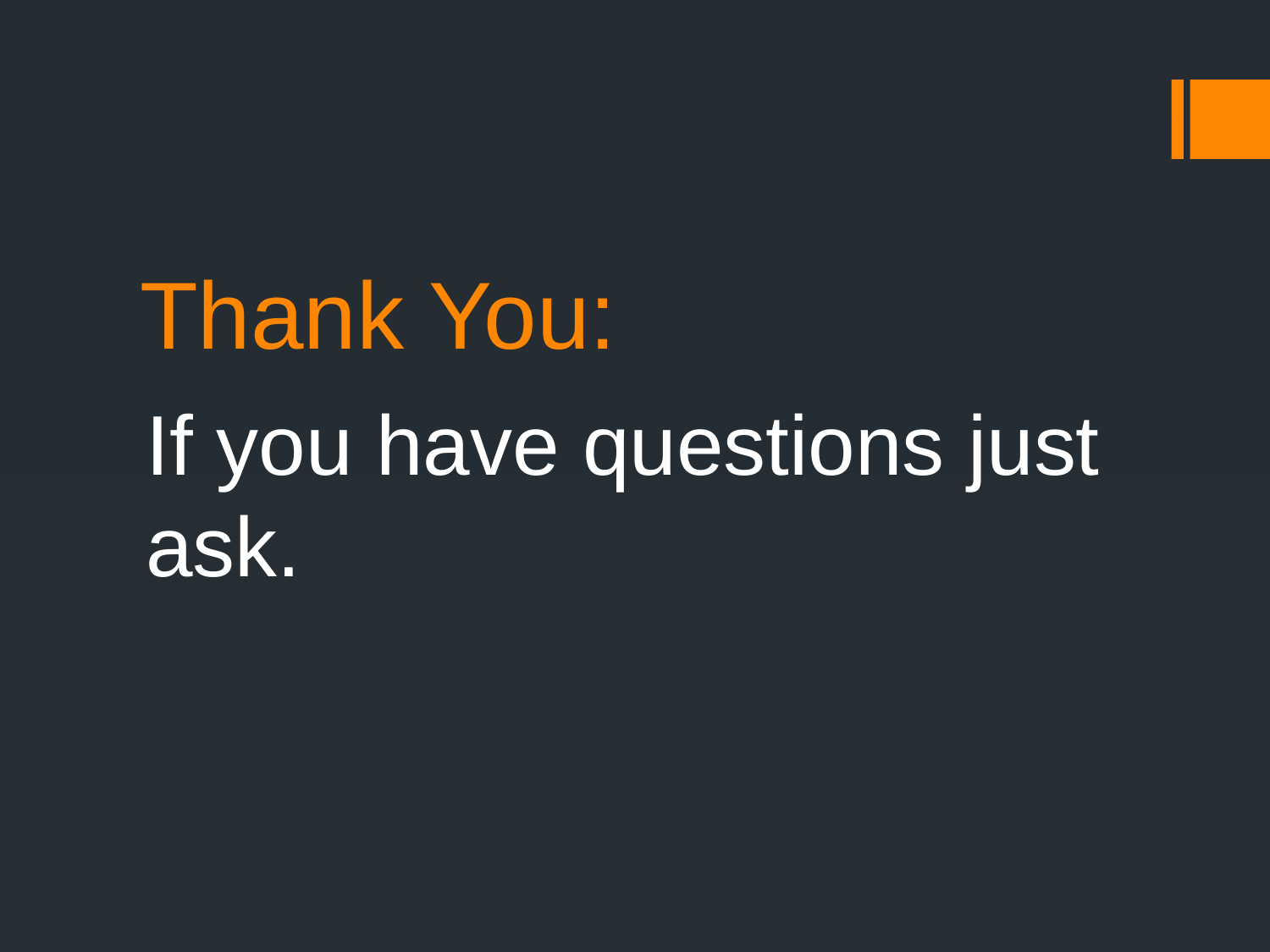

# Thank You:
If you have questions just ask.